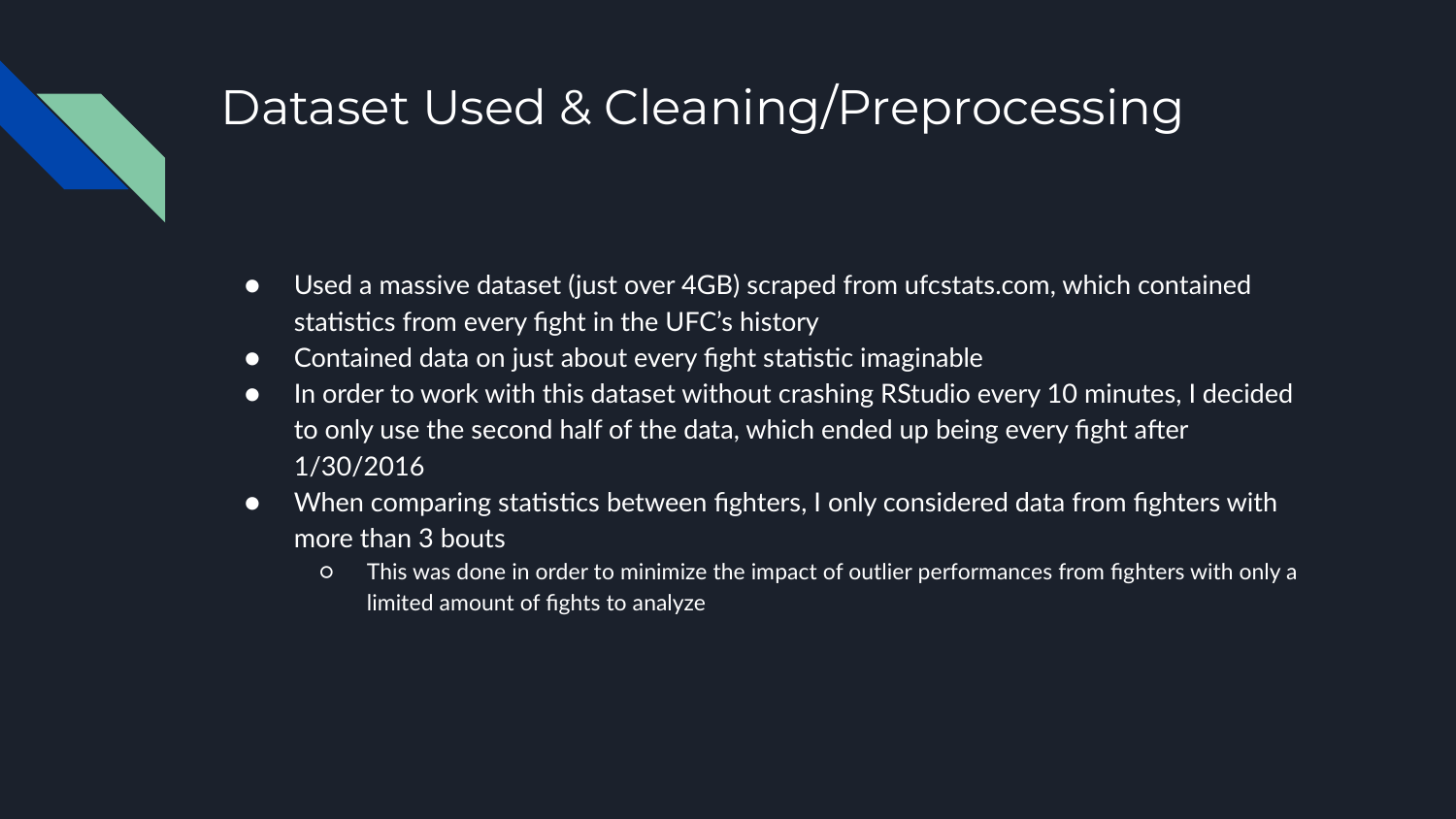

# Dataset Used & Cleaning/Preprocessing
Used a massive dataset (just over 4GB) scraped from ufcstats.com, which contained statistics from every fight in the UFC’s history
Contained data on just about every fight statistic imaginable
In order to work with this dataset without crashing RStudio every 10 minutes, I decided to only use the second half of the data, which ended up being every fight after 1/30/2016
When comparing statistics between fighters, I only considered data from fighters with more than 3 bouts
This was done in order to minimize the impact of outlier performances from fighters with only a limited amount of fights to analyze